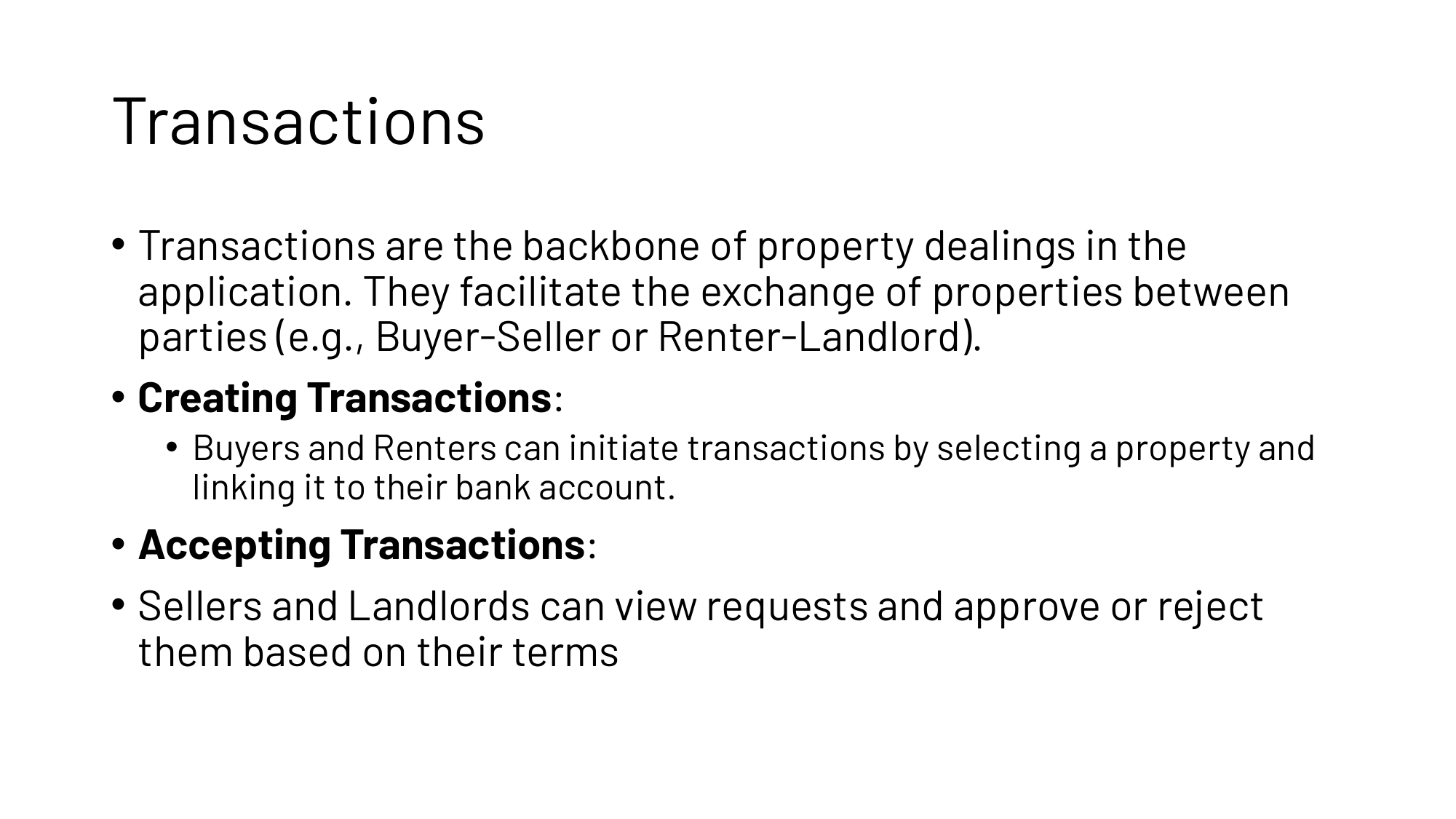

# Transactions
Transactions are the backbone of property dealings in the application. They facilitate the exchange of properties between parties (e.g., Buyer-Seller or Renter-Landlord).
Creating Transactions:
Buyers and Renters can initiate transactions by selecting a property and linking it to their bank account.
Accepting Transactions:
Sellers and Landlords can view requests and approve or reject them based on their terms